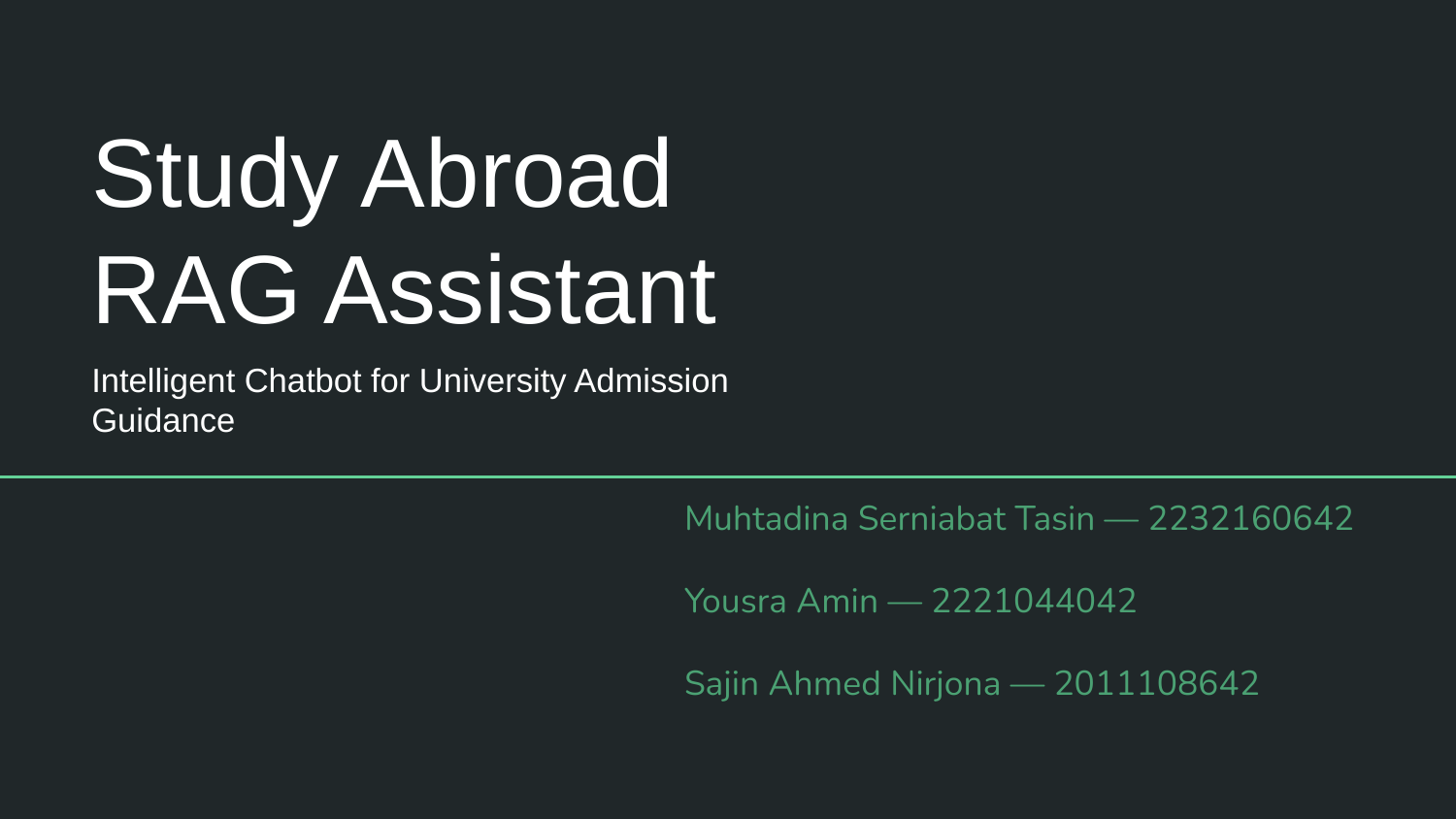

# Study Abroad RAG Assistant
Intelligent Chatbot for University Admission Guidance
Muhtadina Serniabat Tasin — 2232160642
Yousra Amin — 2221044042
Sajin Ahmed Nirjona — 2011108642